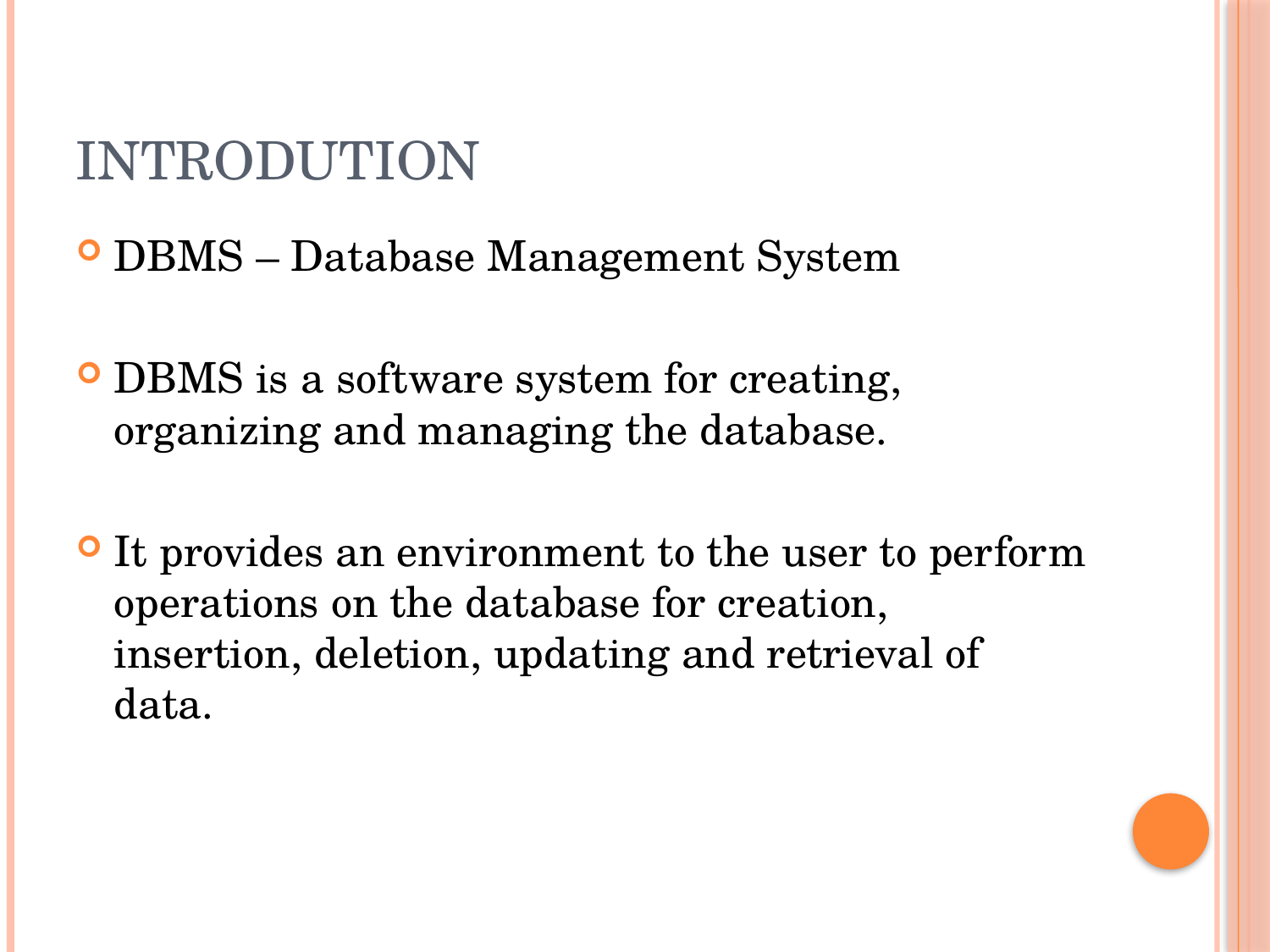

# Introdution
DBMS – Database Management System

DBMS is a software system for creating, organizing and managing the database.

It provides an environment to the user to perform operations on the database for creation, insertion, deletion, updating and retrieval of data.